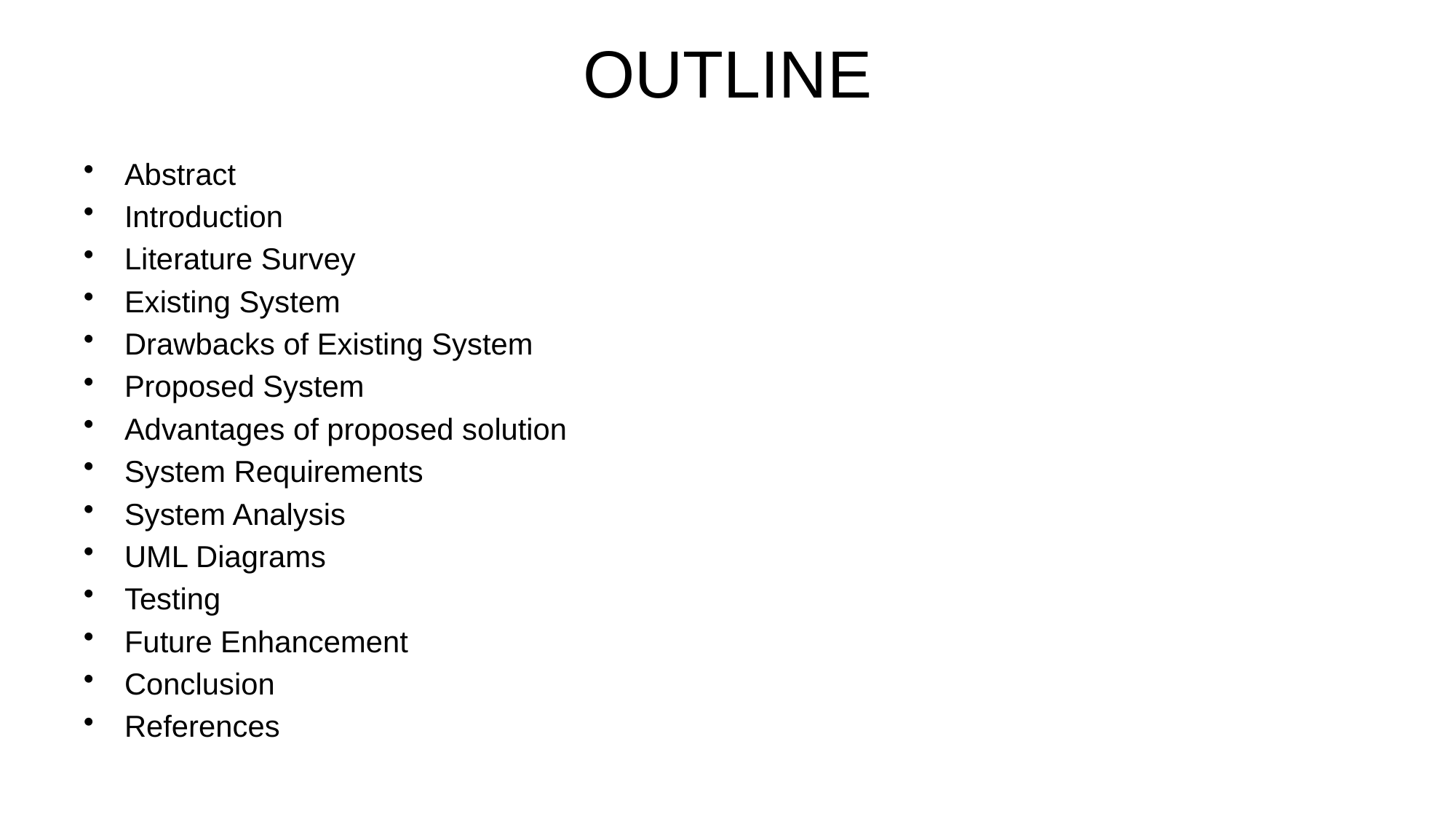

# OUTLINE
Abstract
Introduction
Literature Survey
Existing System
Drawbacks of Existing System
Proposed System
Advantages of proposed solution
System Requirements
System Analysis
UML Diagrams
Testing
Future Enhancement
Conclusion
References